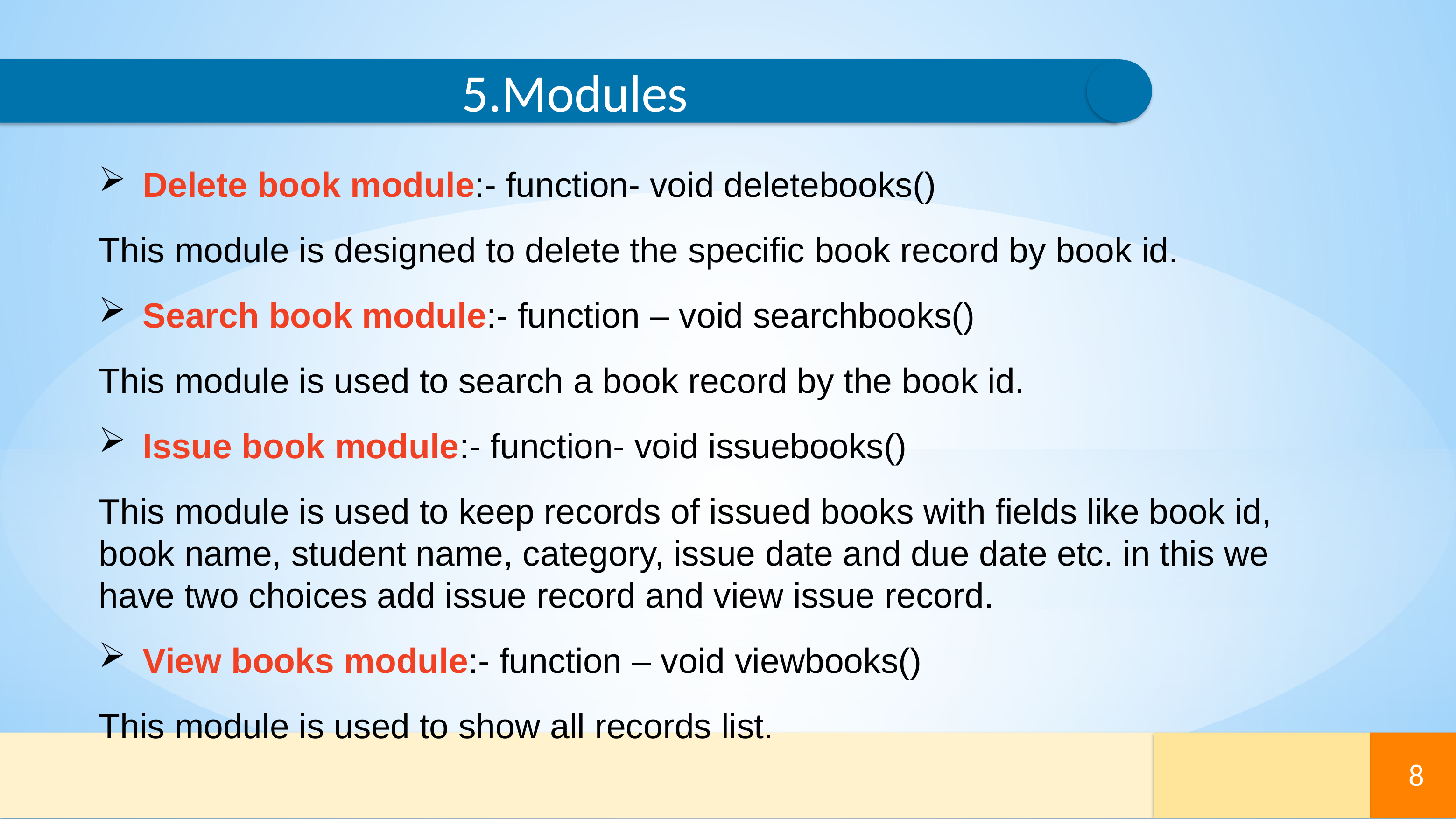

5.Modules

Delete book module:- function- void deletebooks()
This module is designed to delete the specific book record by book id.
Search book module:- function – void searchbooks()
This module is used to search a book record by the book id.
Issue book module:- function- void issuebooks()
This module is used to keep records of issued books with fields like book id, book name, student name, category, issue date and due date etc. in this we have two choices add issue record and view issue record.
View books module:- function – void viewbooks()
This module is used to show all records list.

8
8